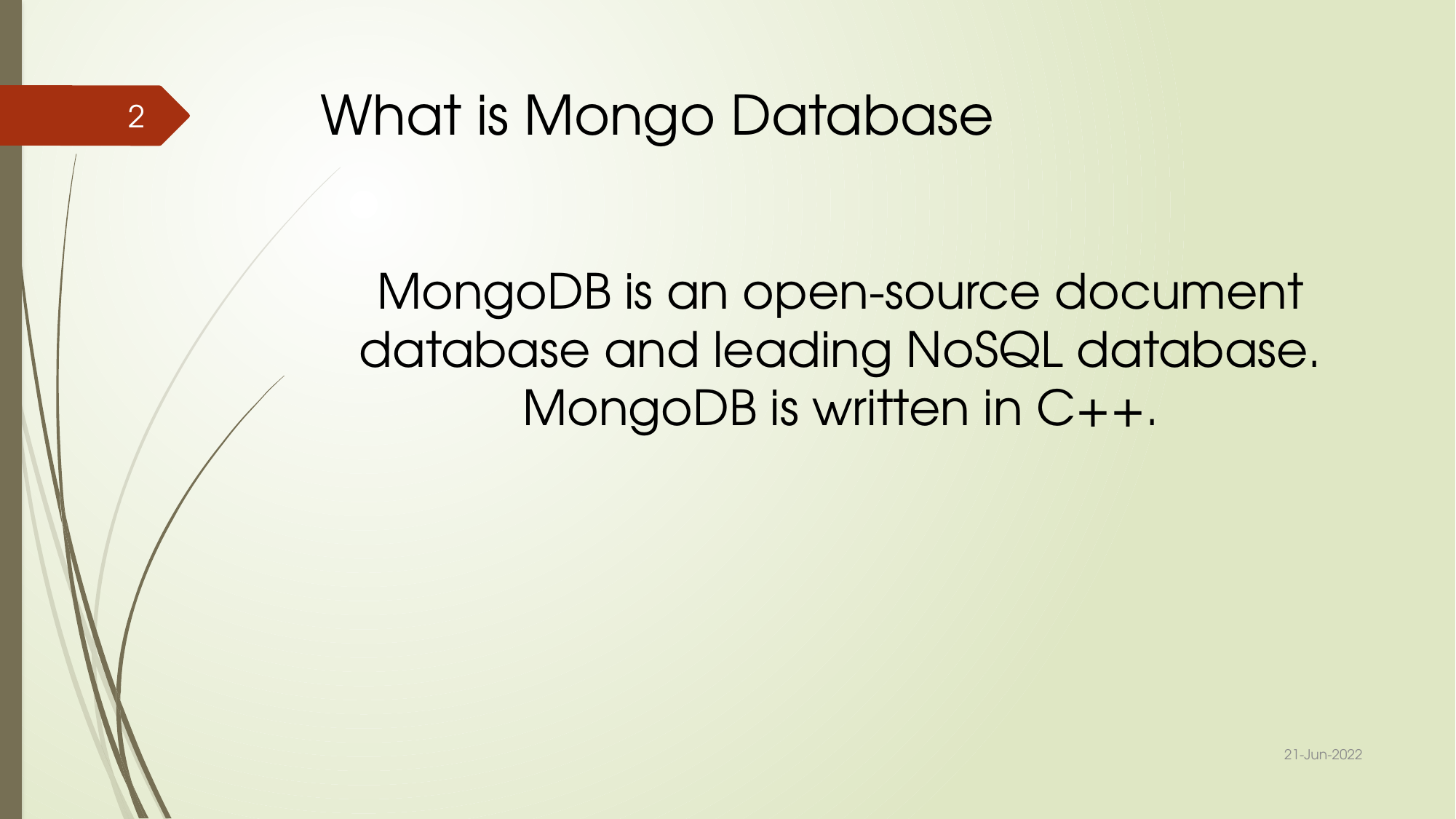

# What is Mongo Database
2
MongoDB is an open-source document database and leading NoSQL database. MongoDB is written in C++.
21-Jun-2022